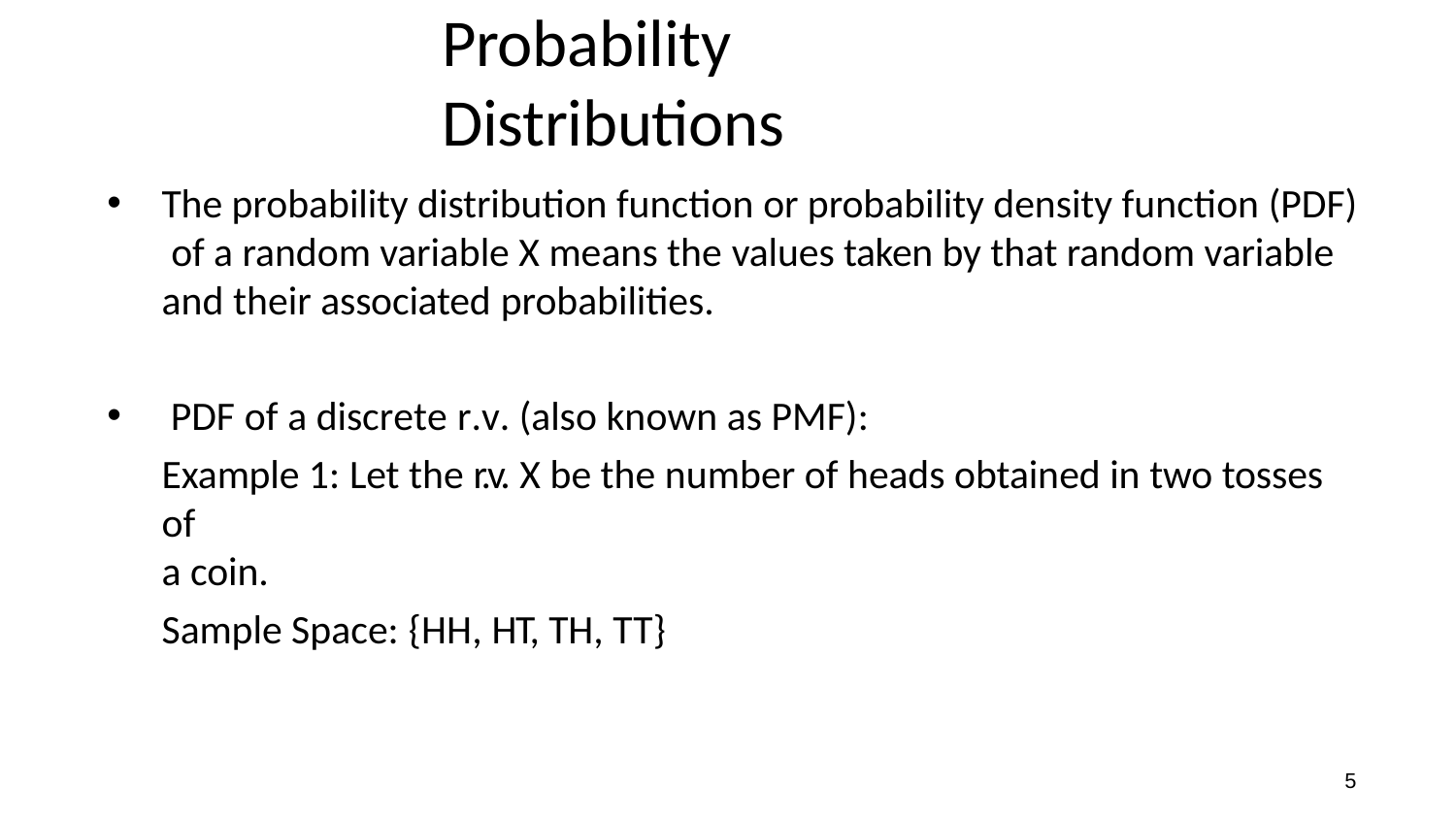

# Probability Distributions

The probability distribution function or probability density function (PDF)  of a random variable X means the values taken by that random variable  and their associated probabilities.

PDF of a discrete r.v. (also known as PMF):
Example 1: Let the r.v. X be the number of heads obtained in two tosses of
a coin.
Sample Space: {HH, HT, TH, TT}
5